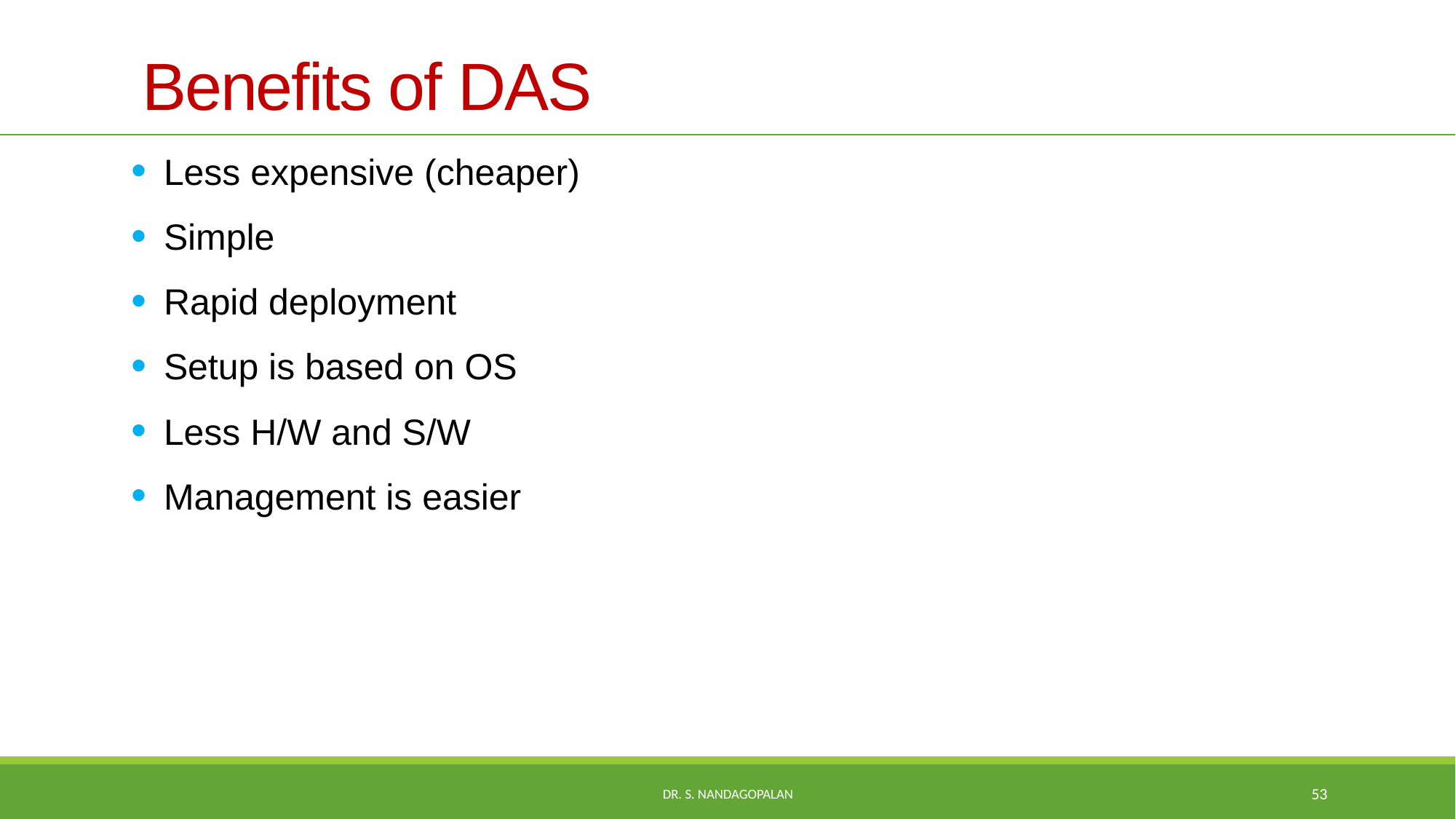

# Benefits of DAS
Less expensive (cheaper)
Simple
Rapid deployment
Setup is based on OS
Less H/W and S/W
Management is easier

Dr. S. Nandagopalan
53